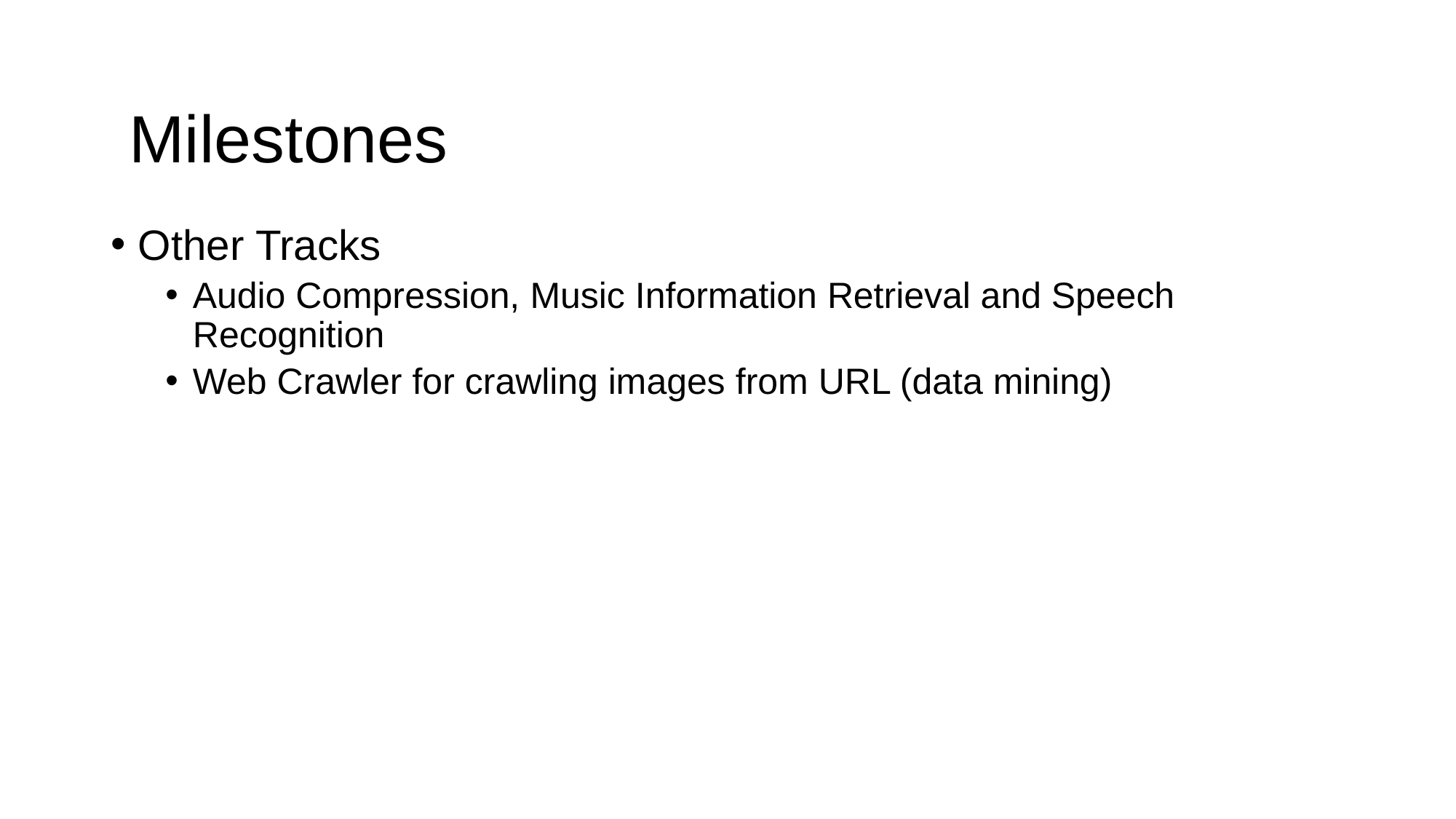

Milestones
Other Tracks
Audio Compression, Music Information Retrieval and Speech Recognition
Web Crawler for crawling images from URL (data mining)